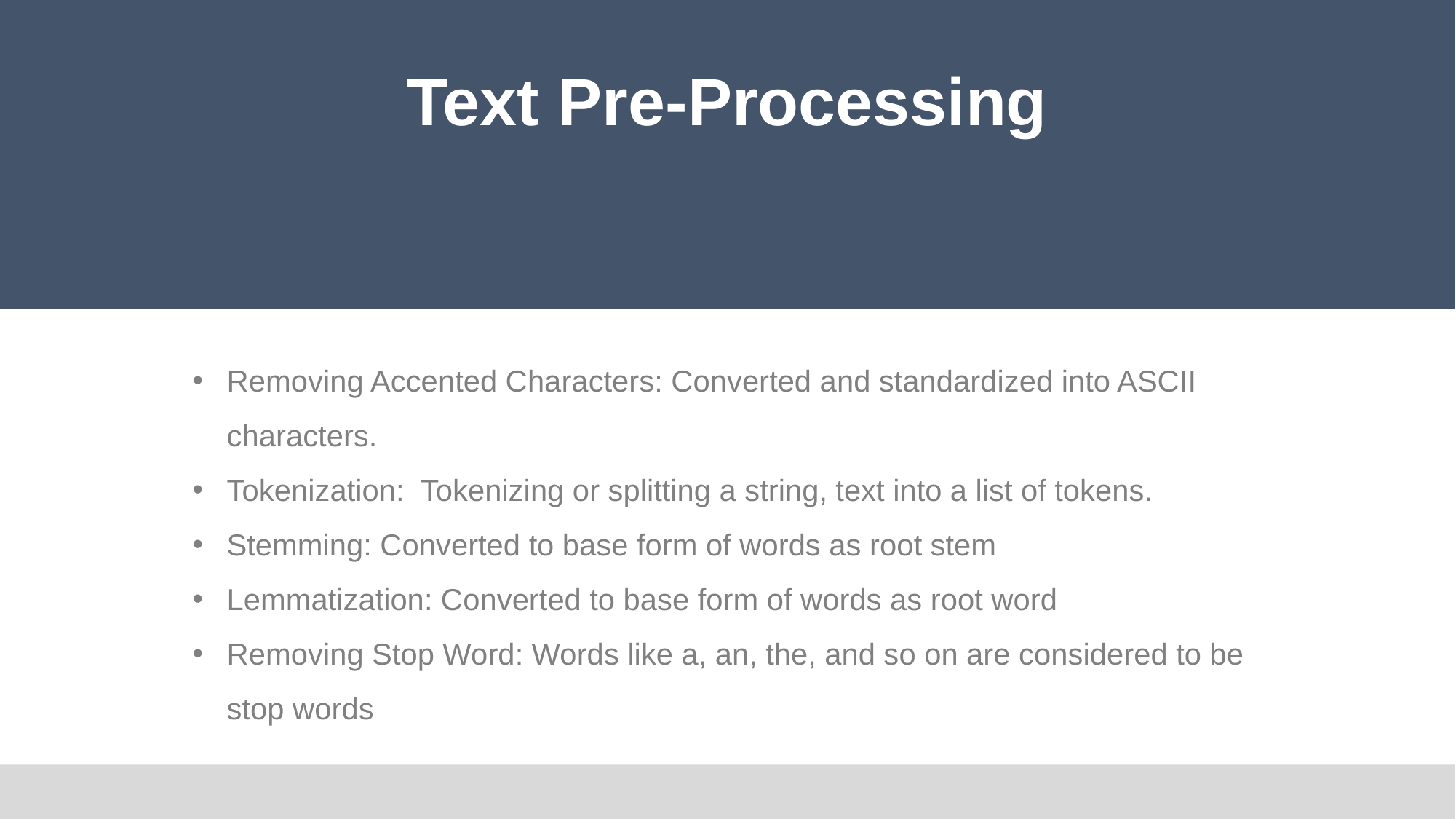

Text Pre-Processing
Removing Accented Characters: Converted and standardized into ASCII characters.
Tokenization:  Tokenizing or splitting a string, text into a list of tokens.
Stemming: Converted to base form of words as root stem
Lemmatization: Converted to base form of words as root word
Removing Stop Word: Words like a, an, the, and so on are considered to be stop words